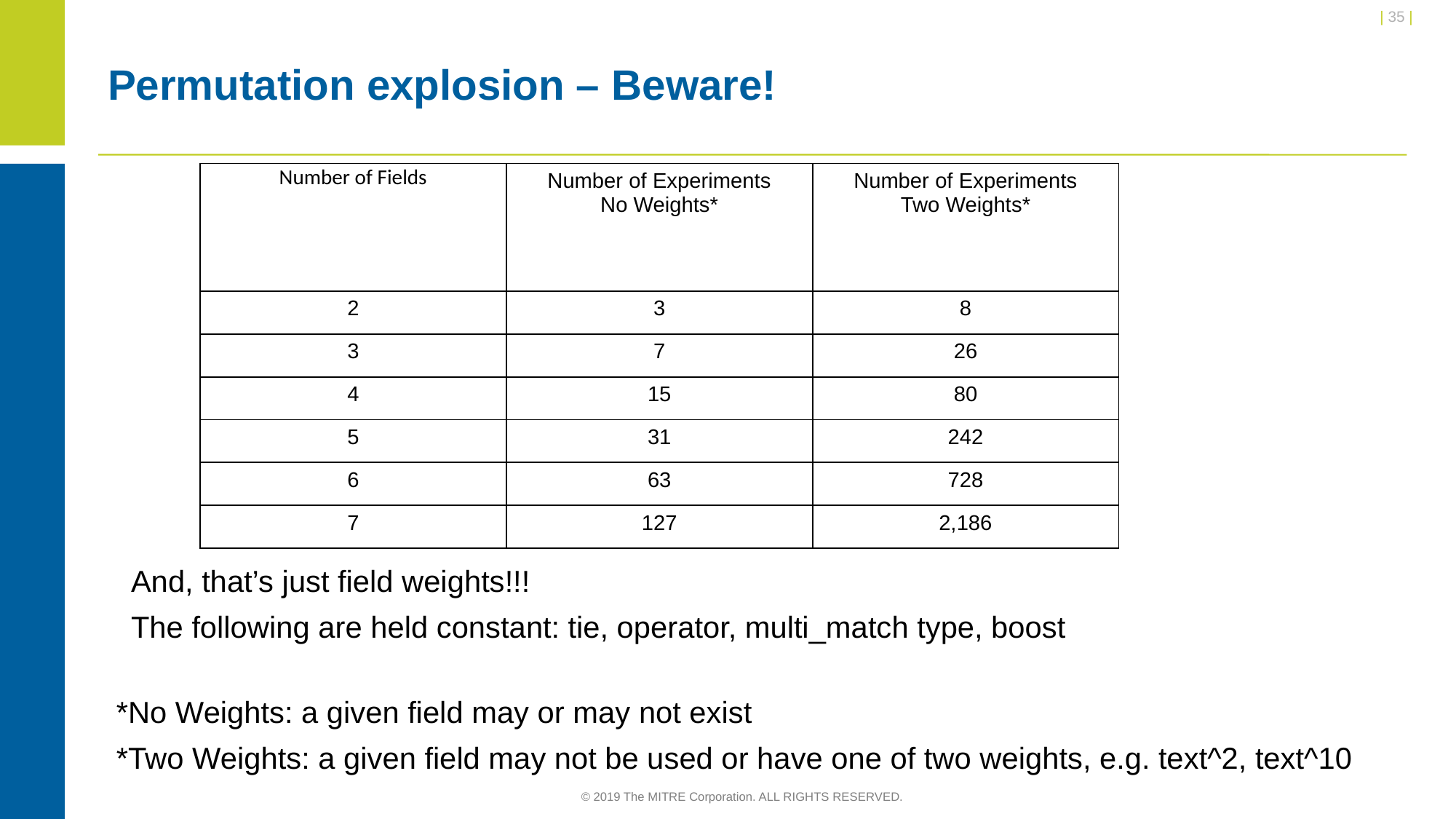

| 35 |
Permutation explosion – Beware!
| Number of Fields | Number of Experiments No Weights\* | Number of Experiments Two Weights\* |
| --- | --- | --- |
| 2 | 3 | 8 |
| 3 | 7 | 26 |
| 4 | 15 | 80 |
| 5 | 31 | 242 |
| 6 | 63 | 728 |
| 7 | 127 | 2,186 |
And, that’s just field weights!!!
The following are held constant: tie, operator, multi_match type, boost
*No Weights: a given field may or may not exist
*Two Weights: a given field may not be used or have one of two weights, e.g. text^2, text^10